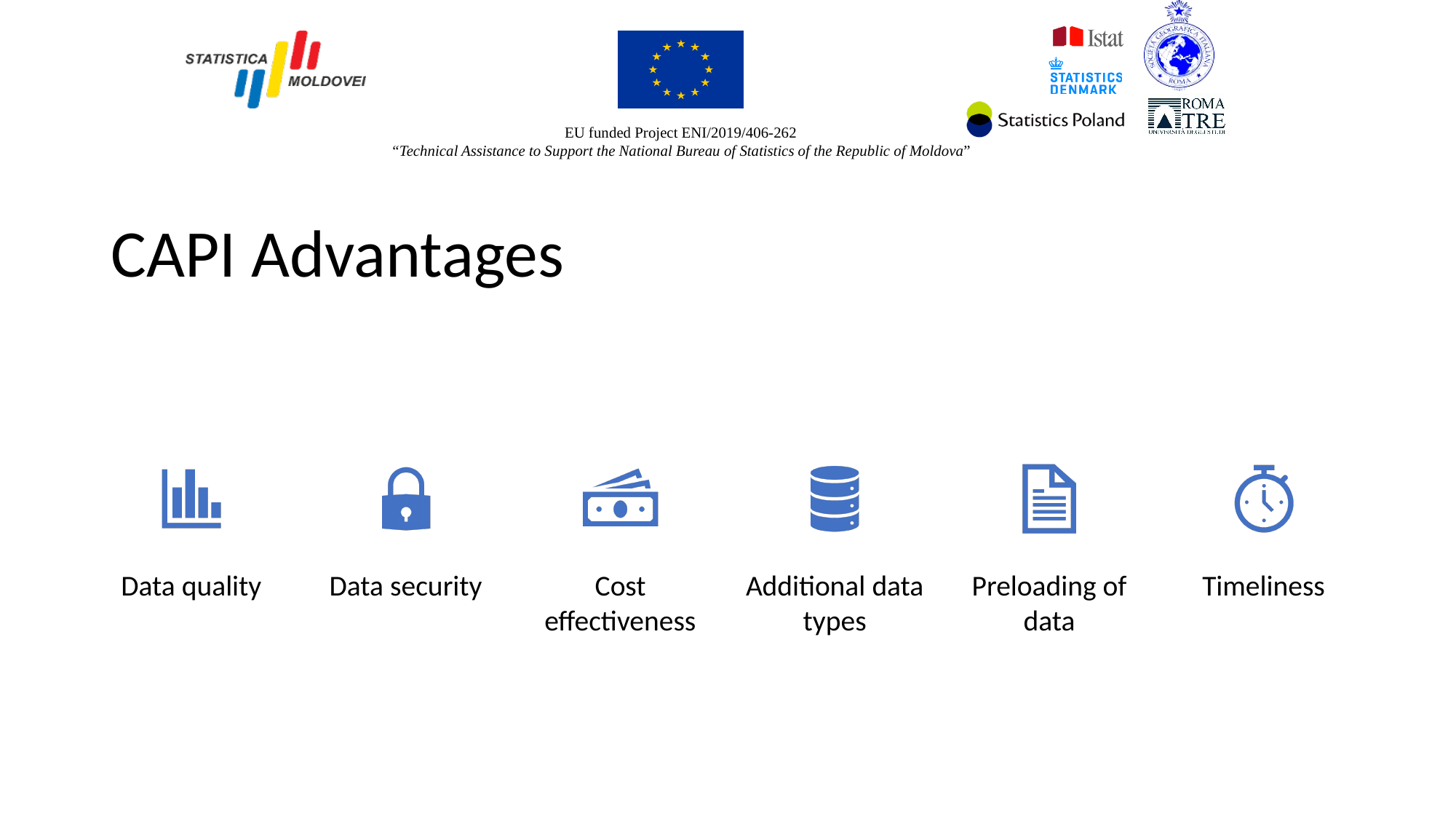

# CAPI Advantages
Data quality
Data security
Cost effectiveness
Additional data types
Preloading of data
Timeliness